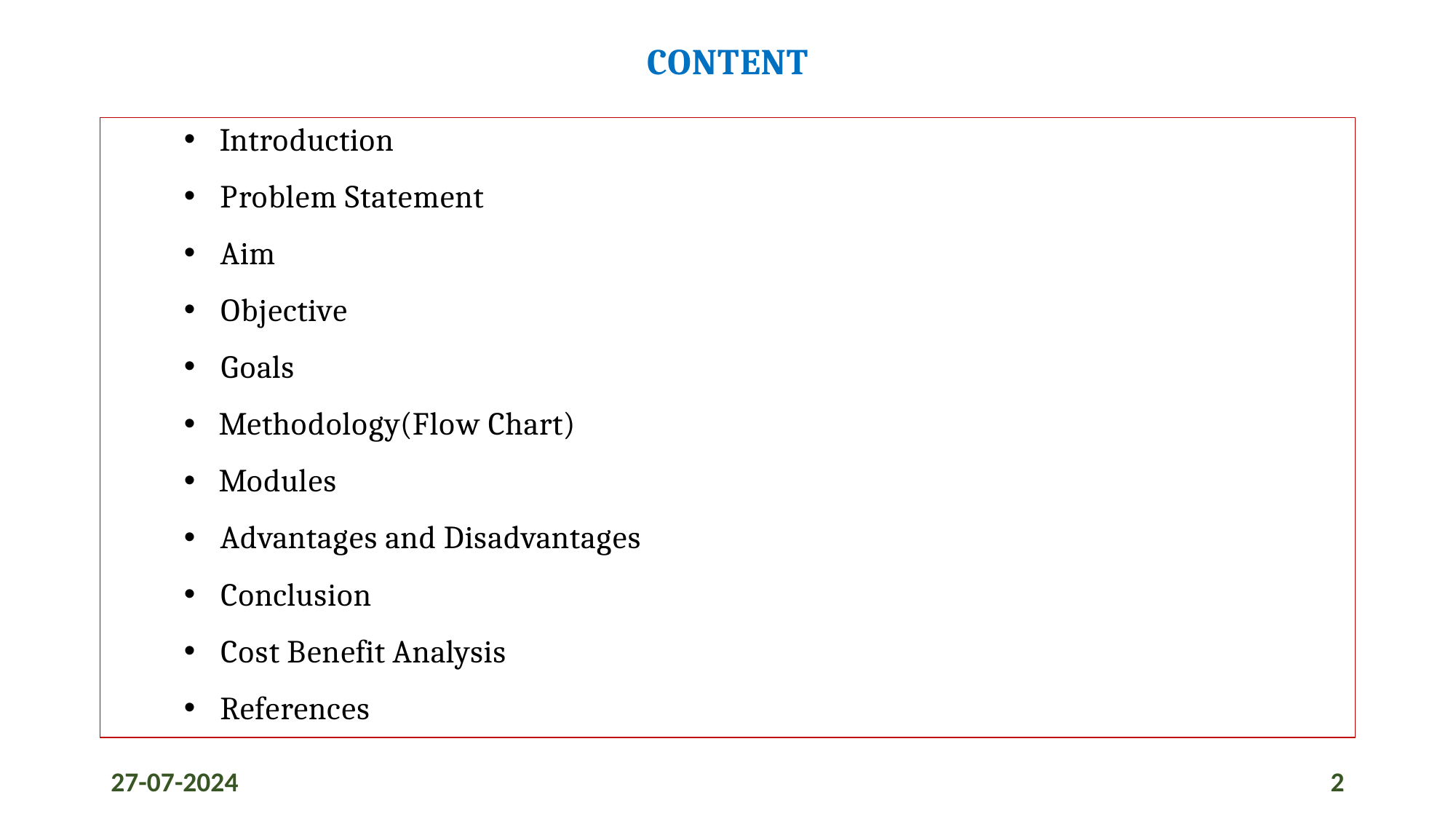

# CONTENT
Introduction
Problem Statement
Aim
Objective
Goals
Methodology(Flow Chart)
Modules
Advantages and Disadvantages
Conclusion
Cost Benefit Analysis
References

27-07-2024
2